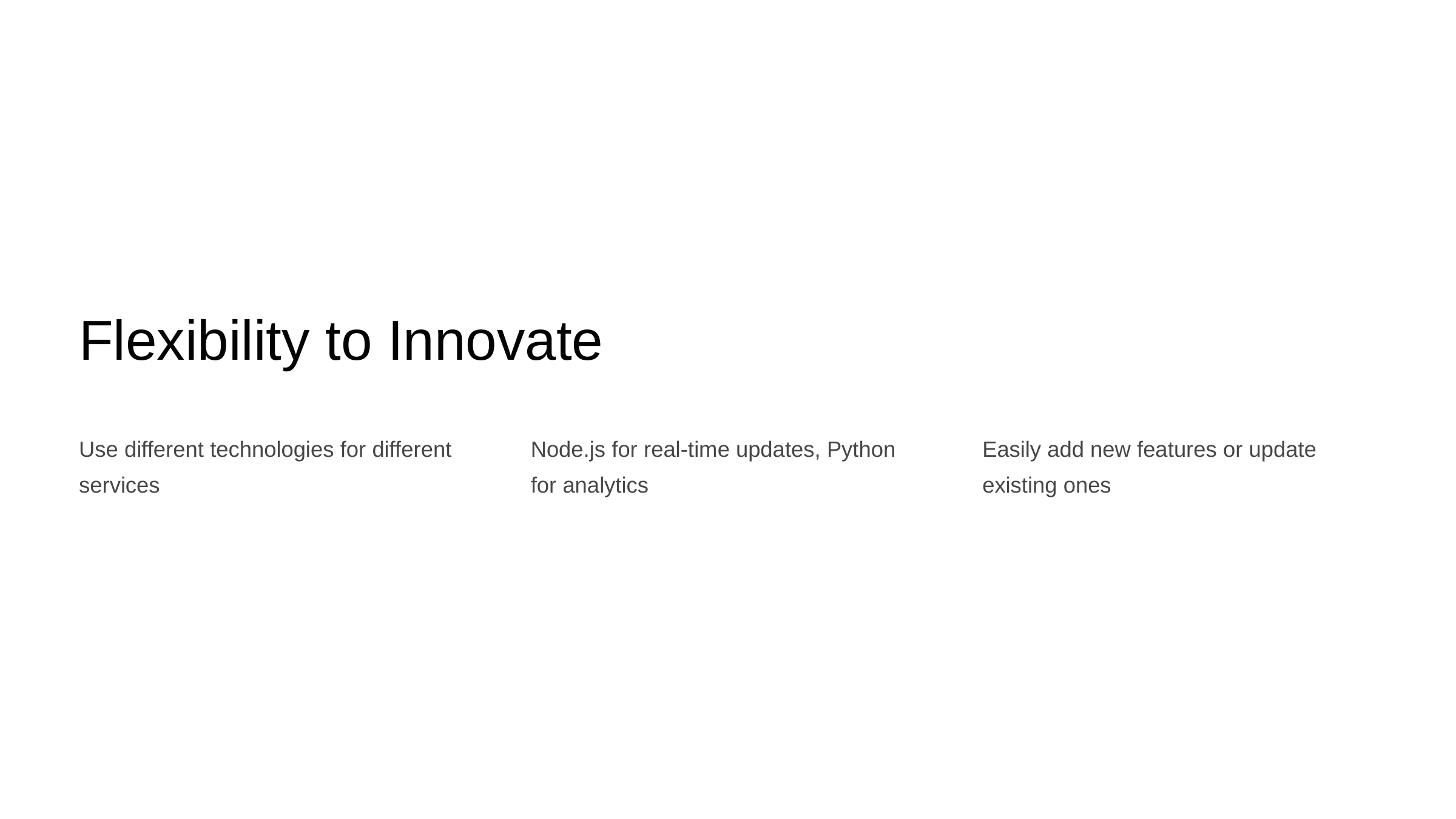

Flexibility to Innovate
Use different technologies for different services
Node.js for real-time updates, Python for analytics
Easily add new features or update existing ones